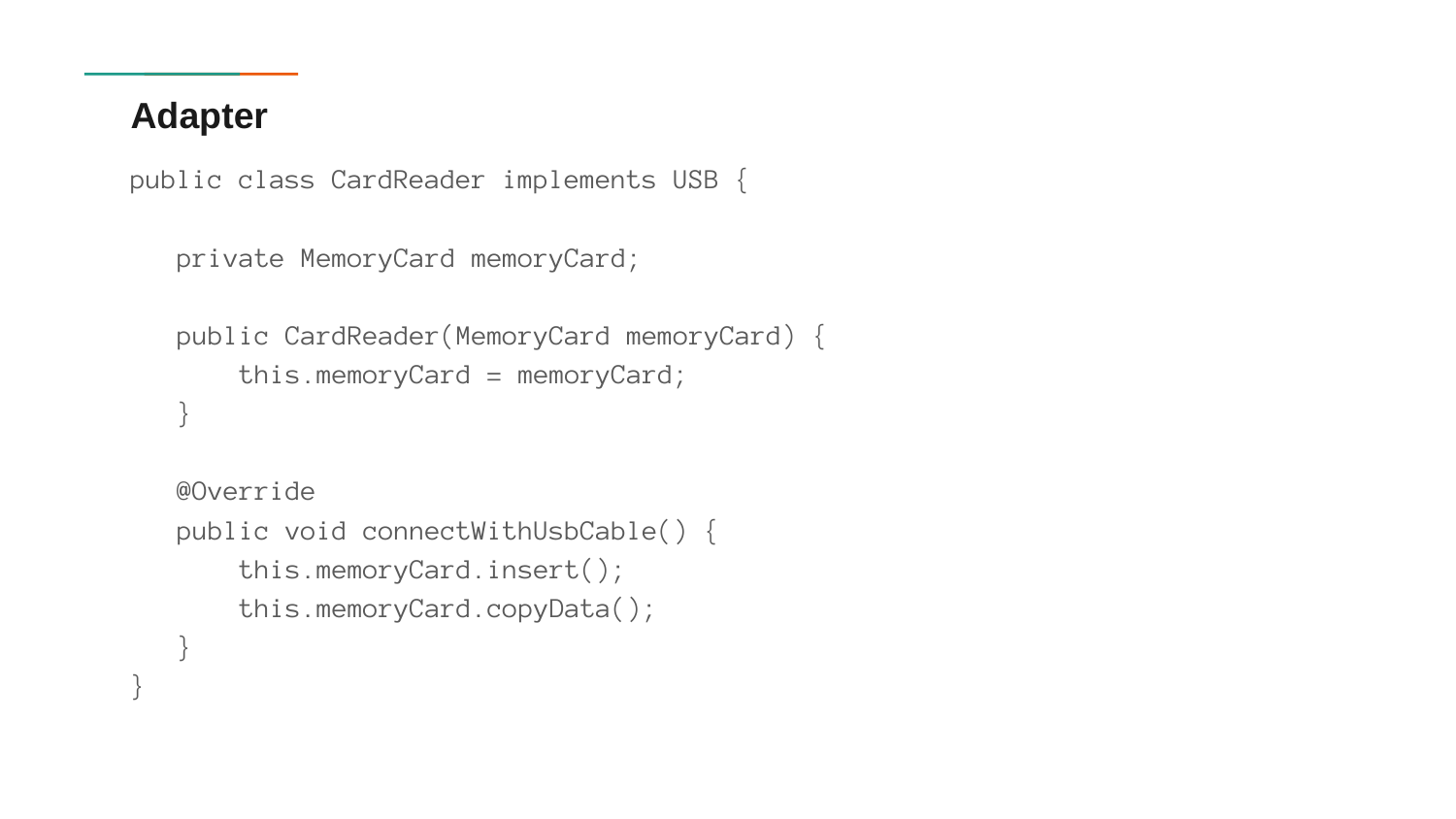

# Adapter
public class CardReader implements USB {

   private MemoryCard memoryCard;

   public CardReader(MemoryCard memoryCard) {
       this.memoryCard = memoryCard;
   }

   @Override
   public void connectWithUsbCable() {
       this.memoryCard.insert();
       this.memoryCard.copyData();
   }
}